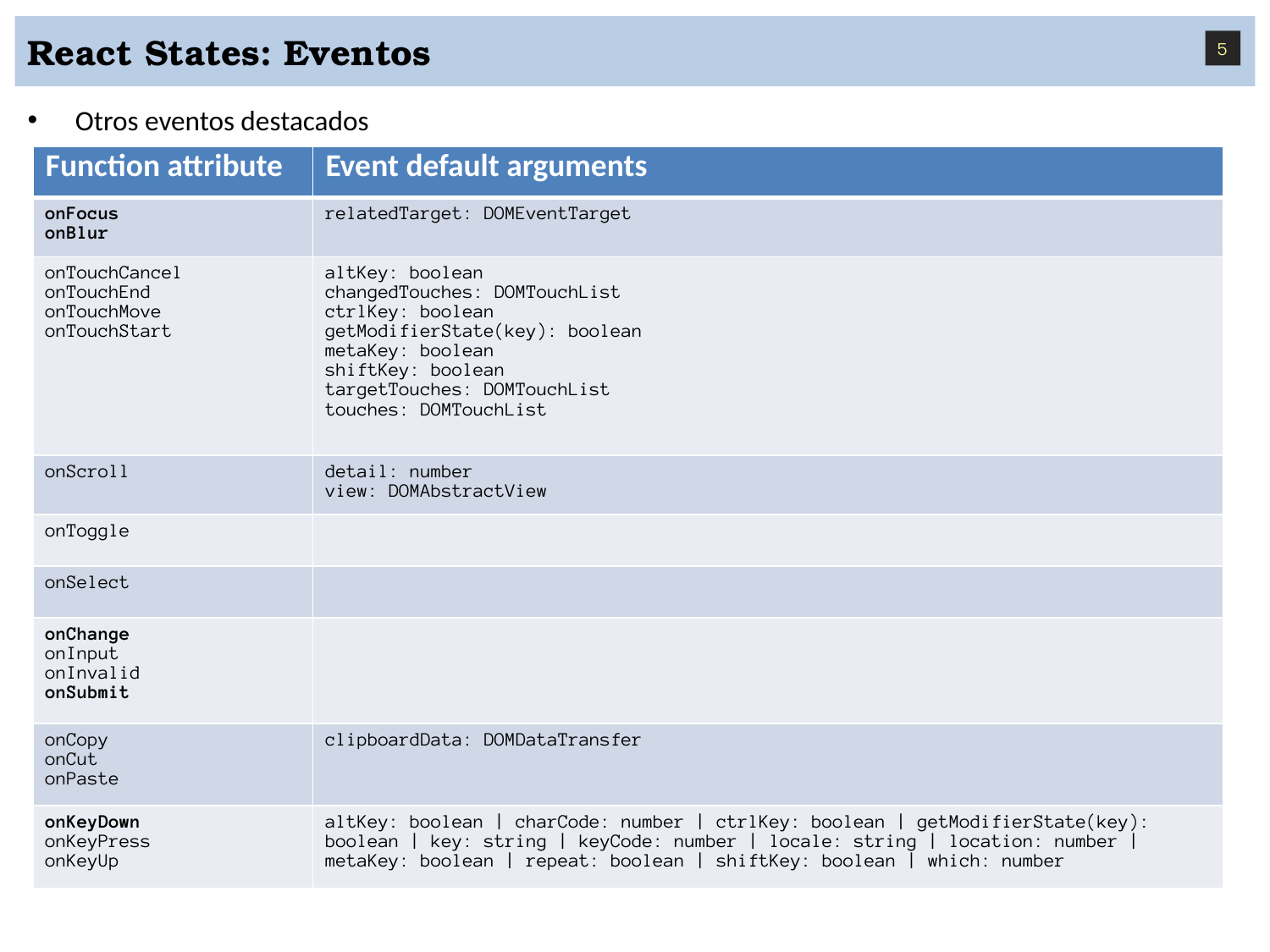

# React States: Eventos
5
Otros eventos destacados
| Function attribute | Event default arguments |
| --- | --- |
| onFocus onBlur | relatedTarget: DOMEventTarget |
| onTouchCancel onTouchEnd onTouchMove onTouchStart | altKey: boolean changedTouches: DOMTouchList ctrlKey: boolean getModifierState(key): boolean metaKey: boolean shiftKey: boolean targetTouches: DOMTouchList touches: DOMTouchList |
| onScroll | detail: number view: DOMAbstractView |
| onToggle |  |
| onSelect |  |
| onChange onInput onInvalid onSubmit |  |
| onCopy onCut onPaste | clipboardData: DOMDataTransfer |
| onKeyDown onKeyPress onKeyUp | altKey: boolean | charCode: number | ctrlKey: boolean | getModifierState(key): boolean | key: string | keyCode: number | locale: string | location: number | metaKey: boolean | repeat: boolean | shiftKey: boolean | which: number |